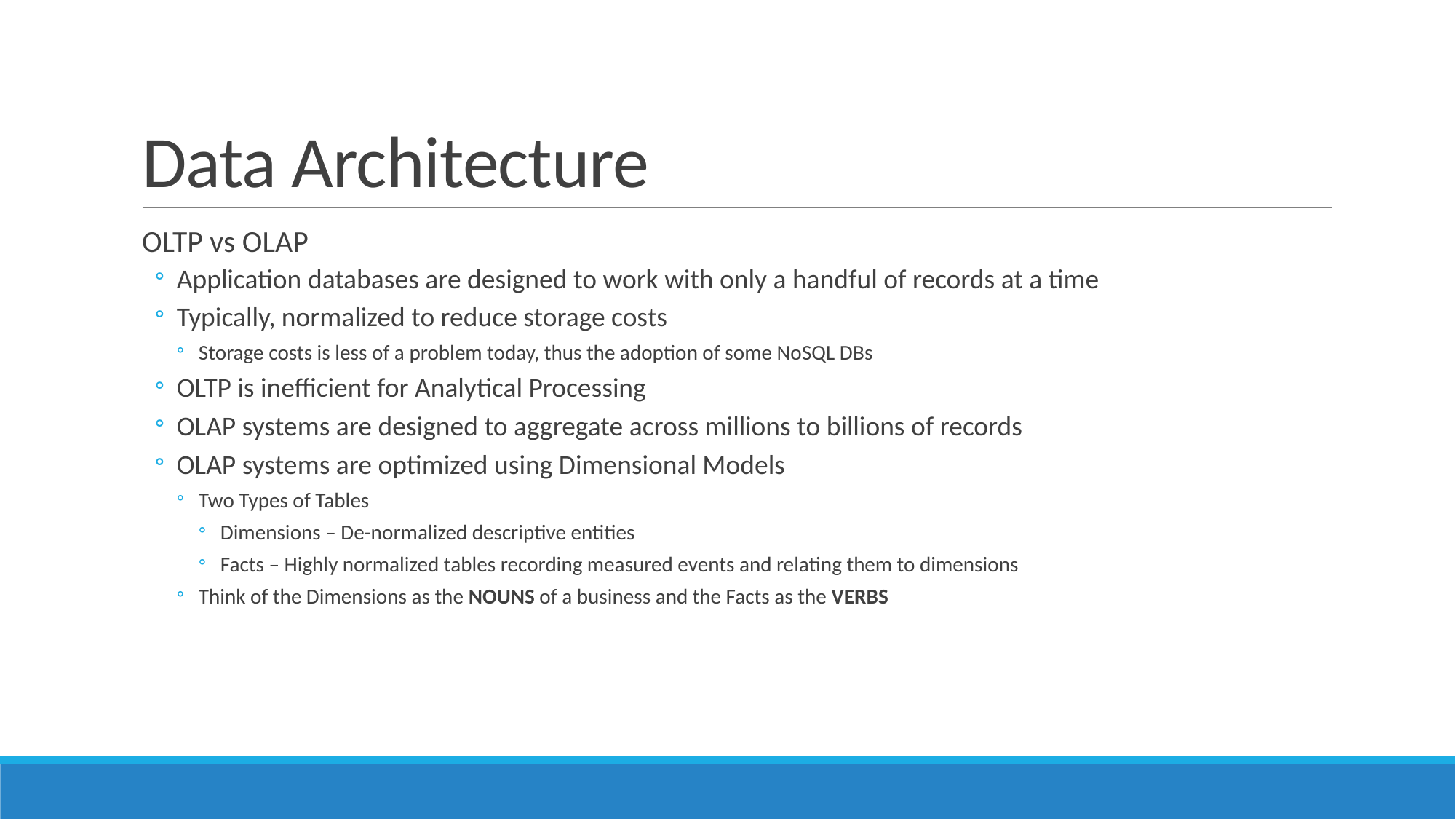

# Data Architecture
OLTP vs OLAP
Application databases are designed to work with only a handful of records at a time
Typically, normalized to reduce storage costs
Storage costs is less of a problem today, thus the adoption of some NoSQL DBs
OLTP is inefficient for Analytical Processing
OLAP systems are designed to aggregate across millions to billions of records
OLAP systems are optimized using Dimensional Models
Two Types of Tables
Dimensions – De-normalized descriptive entities
Facts – Highly normalized tables recording measured events and relating them to dimensions
Think of the Dimensions as the NOUNS of a business and the Facts as the VERBS